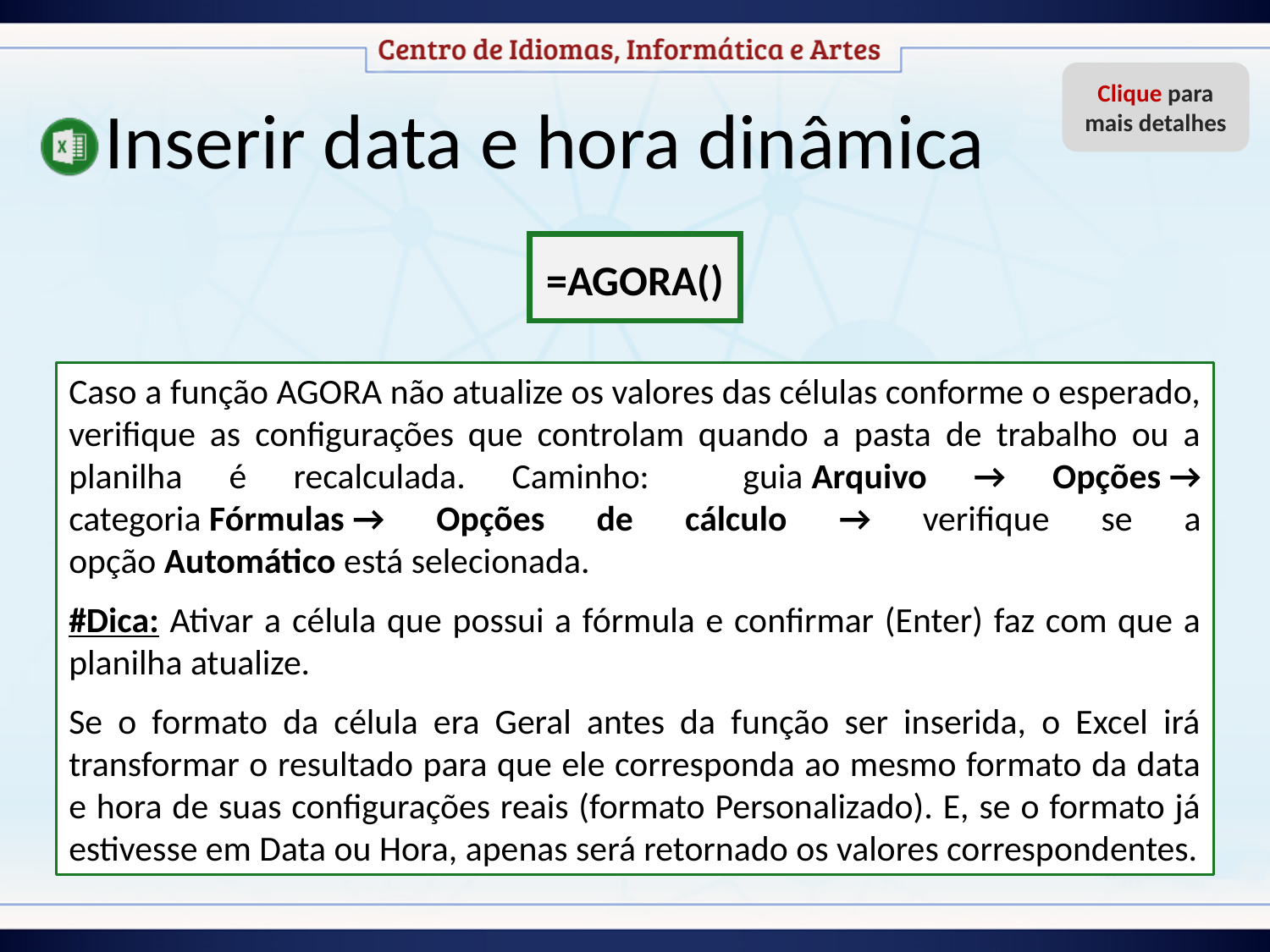

Inserir data e hora dinâmica
Clique para mais detalhes

=AGORA()
Caso a função AGORA não atualize os valores das células conforme o esperado, verifique as configurações que controlam quando a pasta de trabalho ou a planilha é recalculada. Caminho:  guia Arquivo → Opções → categoria Fórmulas → Opções de cálculo → verifique se a opção Automático está selecionada.

#Dica: Ativar a célula que possui a fórmula e confirmar (Enter) faz com que a planilha atualize.

Se o formato da célula era Geral antes da função ser inserida, o Excel irá transformar o resultado para que ele corresponda ao mesmo formato da data e hora de suas configurações reais (formato Personalizado). E, se o formato já estivesse em Data ou Hora, apenas será retornado os valores correspondentes.
Retorna o número de série da data e hora atual, do relógio do sistema do computador;
Não possui argumento;
É atualizada, automaticamente, quando a planilha é calculada ou quando uma macro que contém essa função for executada, ou seja, não é atualizada continuamente.